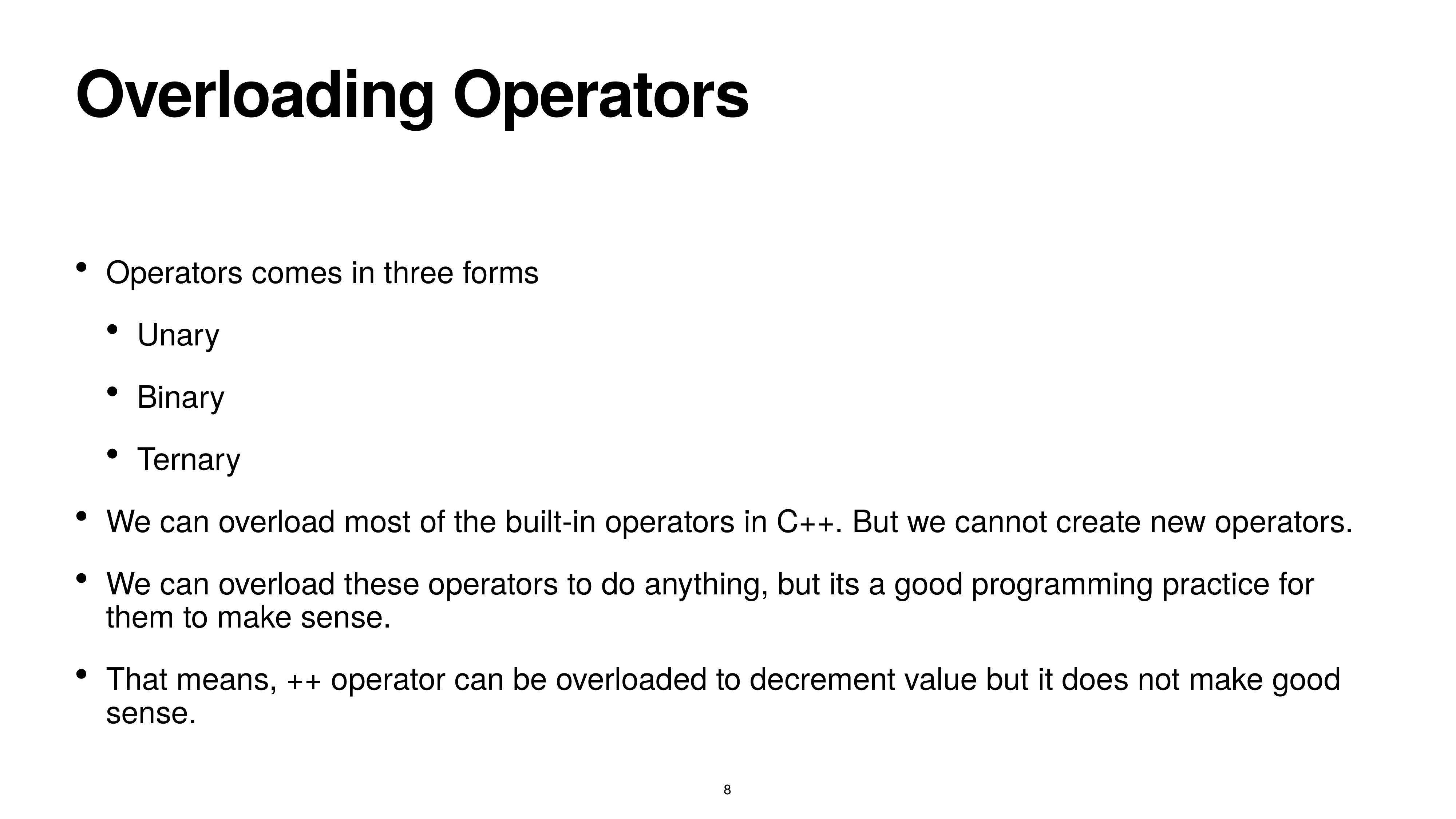

# Overloading Operators

Operators comes in three forms
Unary
Binary
Ternary
We can overload most of the built-in operators in C++. But we cannot create new operators.
We can overload these operators to do anything, but its a good programming practice for them to make sense.
That means, ++ operator can be overloaded to decrement value but it does not make good sense.
8